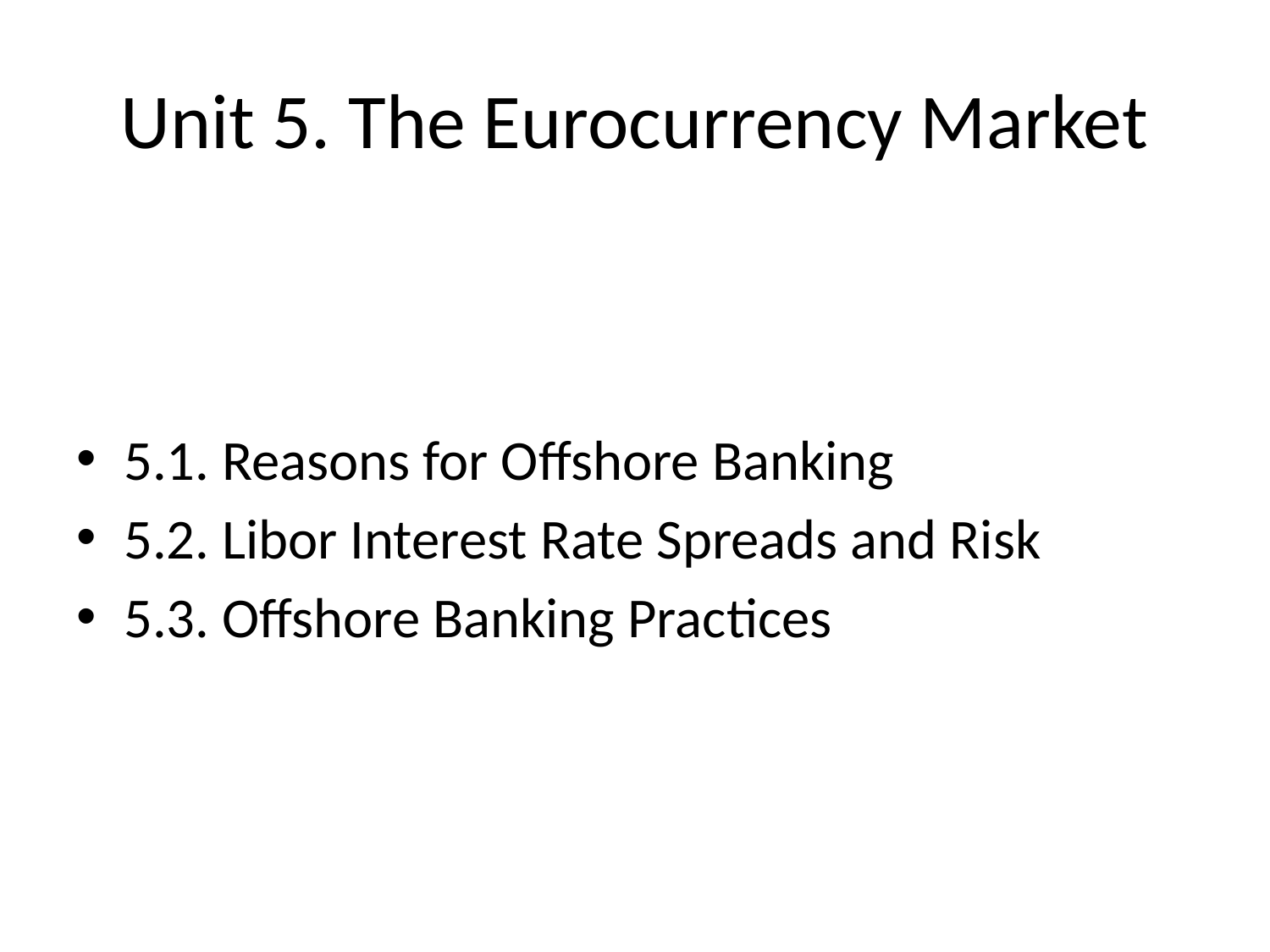

# Unit 5. The Eurocurrency Market
5.1. Reasons for Offshore Banking
5.2. Libor Interest Rate Spreads and Risk
5.3. Offshore Banking Practices